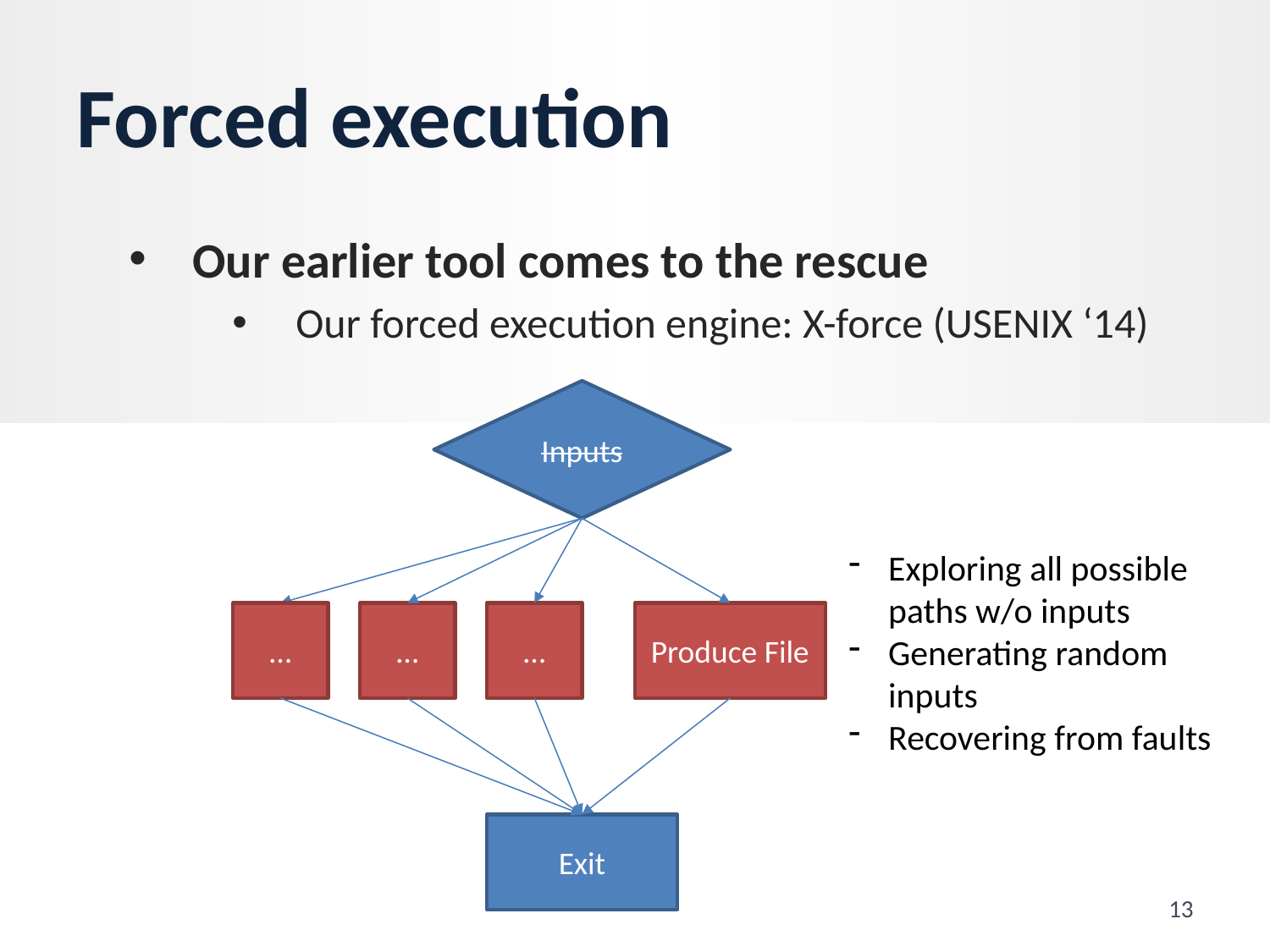

# Forced execution
Our earlier tool comes to the rescue
Our forced execution engine: X-force (USENIX ‘14)
Inputs
Exploring all possible paths w/o inputs
Generating random inputs
Recovering from faults
…
…
…
Produce File
Exit
13